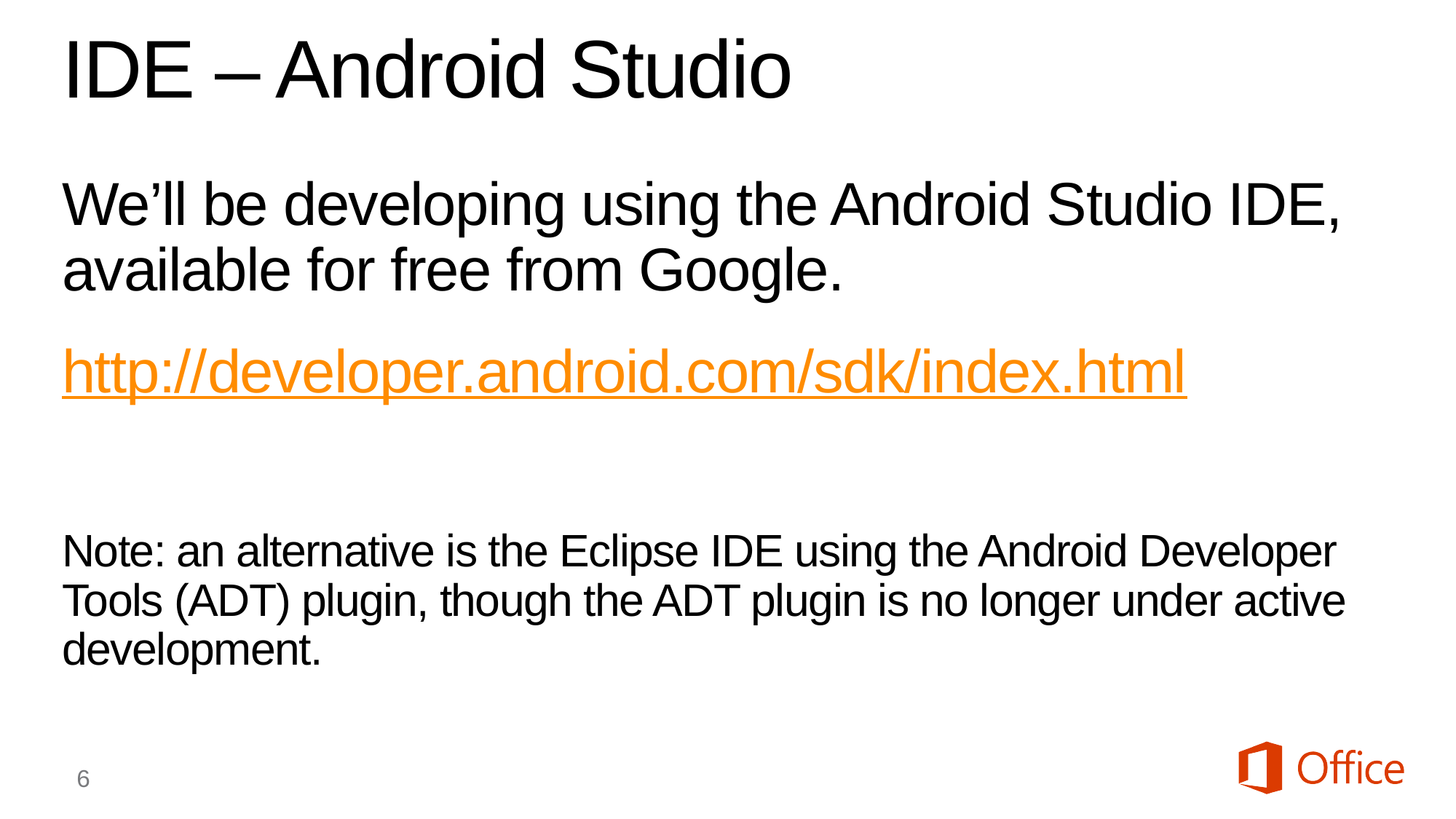

# IDE – Android Studio
We’ll be developing using the Android Studio IDE, available for free from Google.
http://developer.android.com/sdk/index.html

Note: an alternative is the Eclipse IDE using the Android Developer Tools (ADT) plugin, though the ADT plugin is no longer under active development.
6